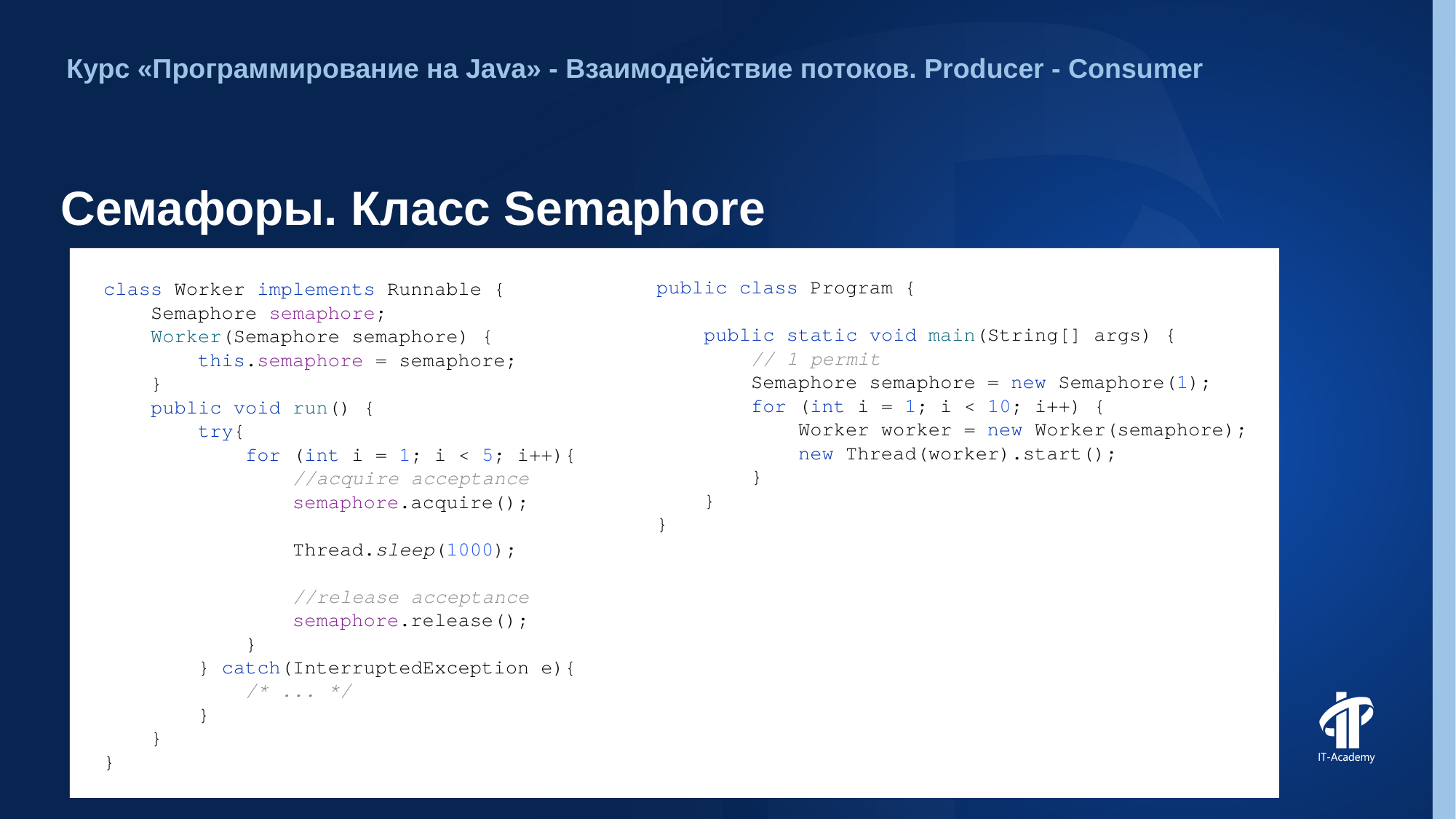

Курс «Программирование на Java» - Взаимодействие потоков. Producer - Consumer
# Семафоры. Класс Semaphore

public class Program {

    public static void main(String[] args) {
        // 1 permit
        Semaphore semaphore = new Semaphore(1);
        for (int i = 1; i < 10; i++) {
            Worker worker = new Worker(semaphore);
            new Thread(worker).start();
        }
    }
}

class Worker implements Runnable {
    Semaphore semaphore;
    Worker(Semaphore semaphore) {
        this.semaphore = semaphore;
    }
    public void run() {
        try{
            for (int i = 1; i < 5; i++){
                //acquire acceptance
                semaphore.acquire();

                Thread.sleep(1000);

                //release acceptance
                semaphore.release();
            }
        } catch(InterruptedException e){
            /* ... */
        }
    }
}